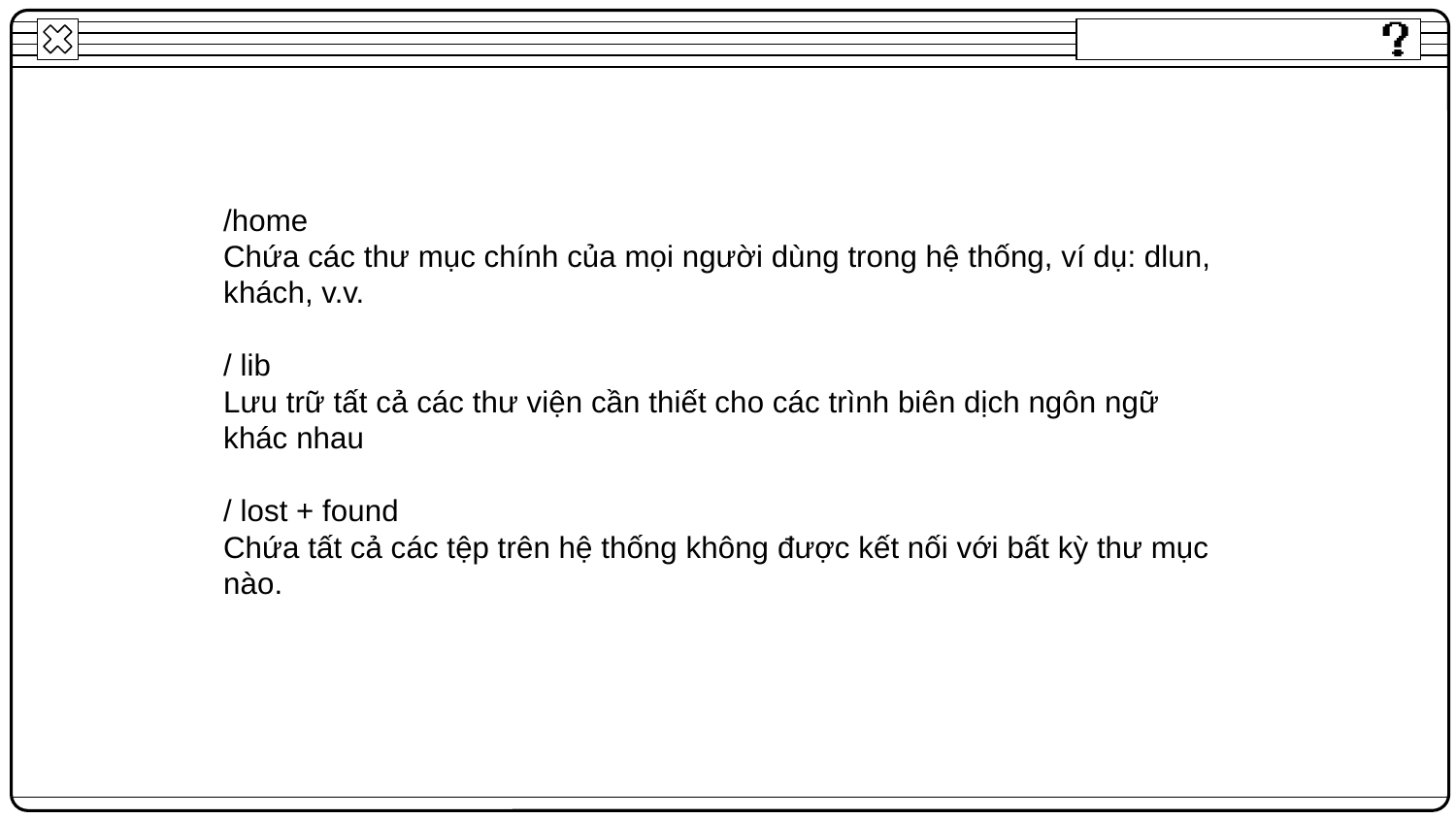

/home
Chứa các thư mục chính của mọi người dùng trong hệ thống, ví dụ: dlun, khách, v.v.

/ lib
Lưu trữ tất cả các thư viện cần thiết cho các trình biên dịch ngôn ngữ khác nhau

/ lost + found
Chứa tất cả các tệp trên hệ thống không được kết nối với bất kỳ thư mục nào.